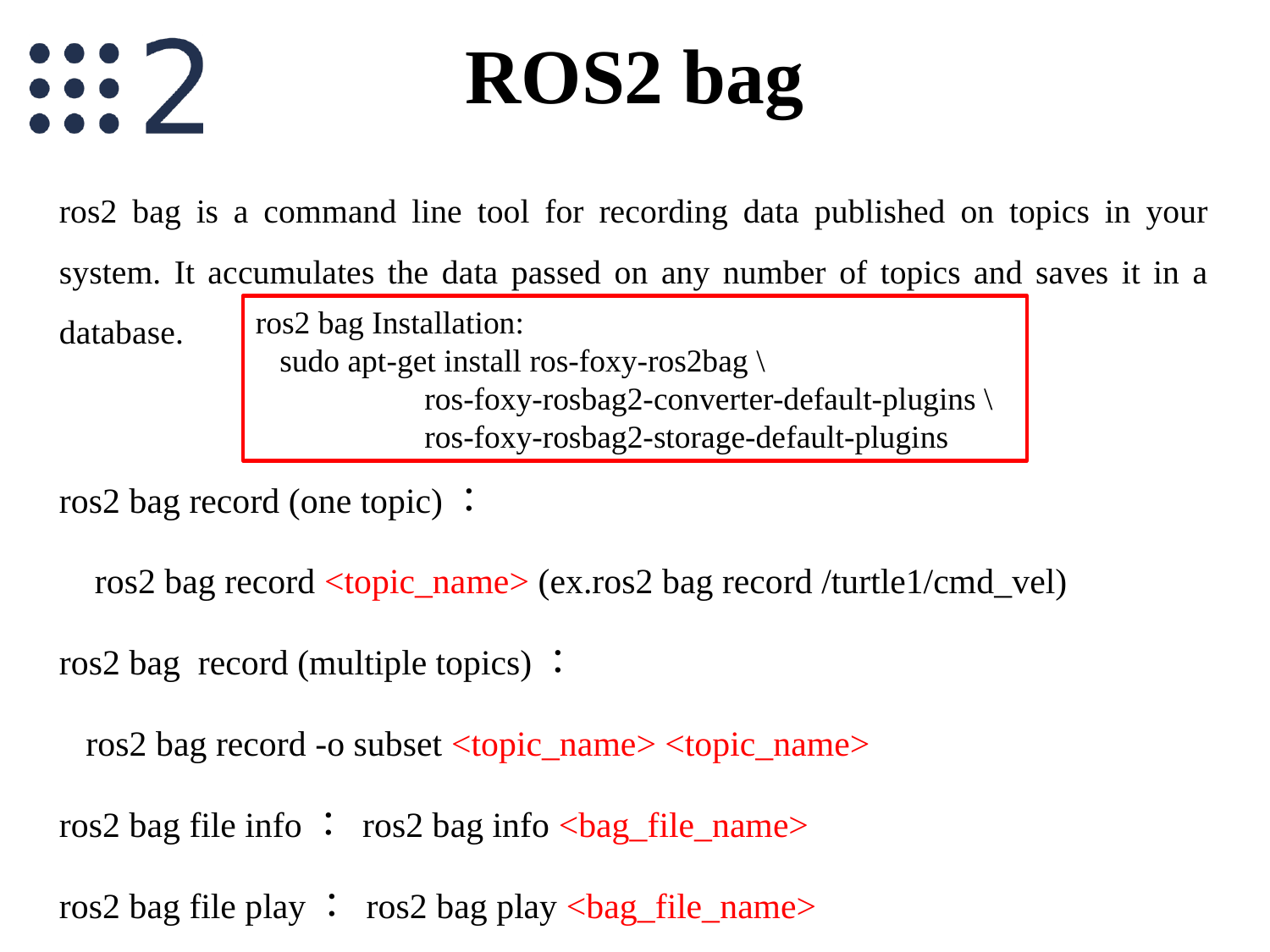

# ROS2 bag
ros2 bag is a command line tool for recording data published on topics in your system. It accumulates the data passed on any number of topics and saves it in a database.
ros2 bag Installation:
   sudo apt-get install ros-foxy-ros2bag \
                     ros-foxy-rosbag2-converter-default-plugins \
                     ros-foxy-rosbag2-storage-default-plugins
ros2 bag record (one topic)：
    ros2 bag record <topic_name> (ex.ros2 bag record /turtle1/cmd_vel)
ros2 bag  record (multiple topics)：
   ros2 bag record -o subset <topic_name> <topic_name>
ros2 bag file info： ros2 bag info <bag_file_name>
ros2 bag file play： ros2 bag play <bag_file_name>

18